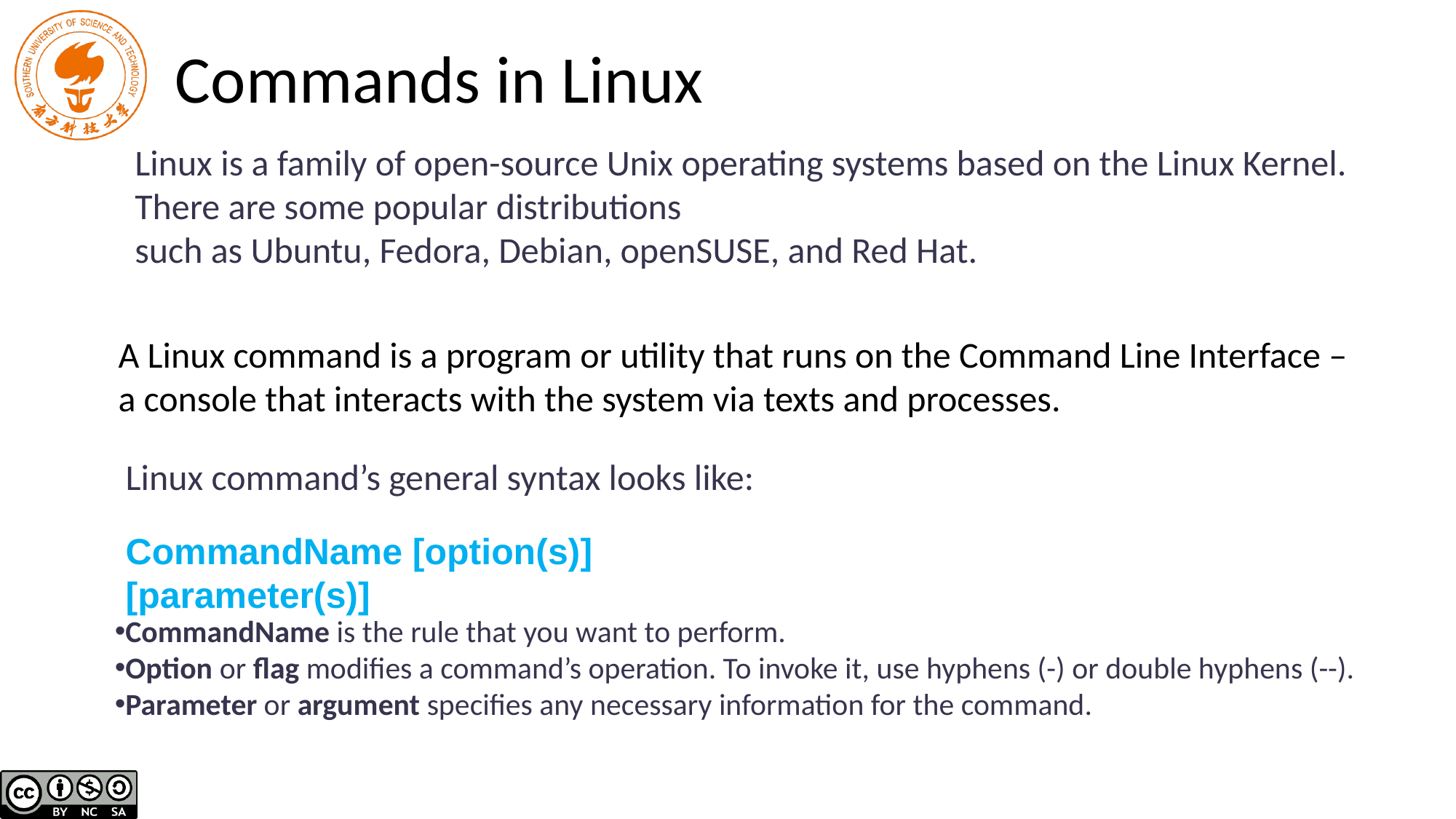

# Commands in Linux
Linux is a family of open-source Unix operating systems based on the Linux Kernel.
There are some popular distributions
such as Ubuntu, Fedora, Debian, openSUSE, and Red Hat.
A Linux command is a program or utility that runs on the Command Line Interface – a console that interacts with the system via texts and processes.
Linux command’s general syntax looks like:
CommandName [option(s)] [parameter(s)]
CommandName is the rule that you want to perform.
Option or flag modifies a command’s operation. To invoke it, use hyphens (-) or double hyphens (--).
Parameter or argument specifies any necessary information for the command.